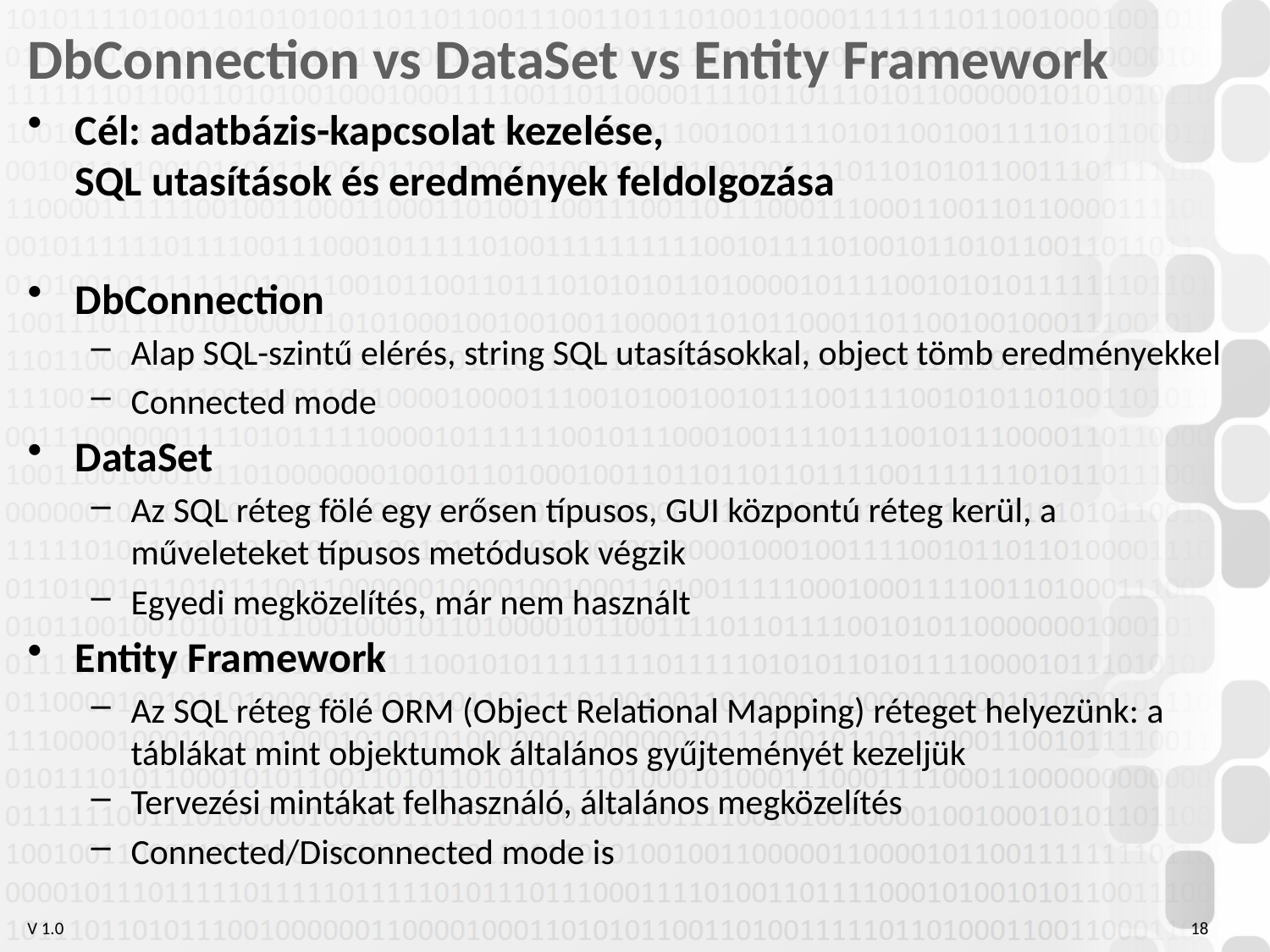

# DbConnection vs DataSet vs Entity Framework
Cél: adatbázis-kapcsolat kezelése,
SQL utasítások és eredmények feldolgozása

DbConnection
Alap SQL-szintű elérés, string SQL utasításokkal, object tömb eredményekkel
Connected mode
DataSet
Az SQL réteg fölé egy erősen típusos, GUI központú réteg kerül, a műveleteket típusos metódusok végzik
Egyedi megközelítés, már nem használt
Entity Framework
Az SQL réteg fölé ORM (Object Relational Mapping) réteget helyezünk: a táblákat mint objektumok általános gyűjteményét kezeljük
Tervezési mintákat felhasználó, általános megközelítés
Connected/Disconnected mode is
18